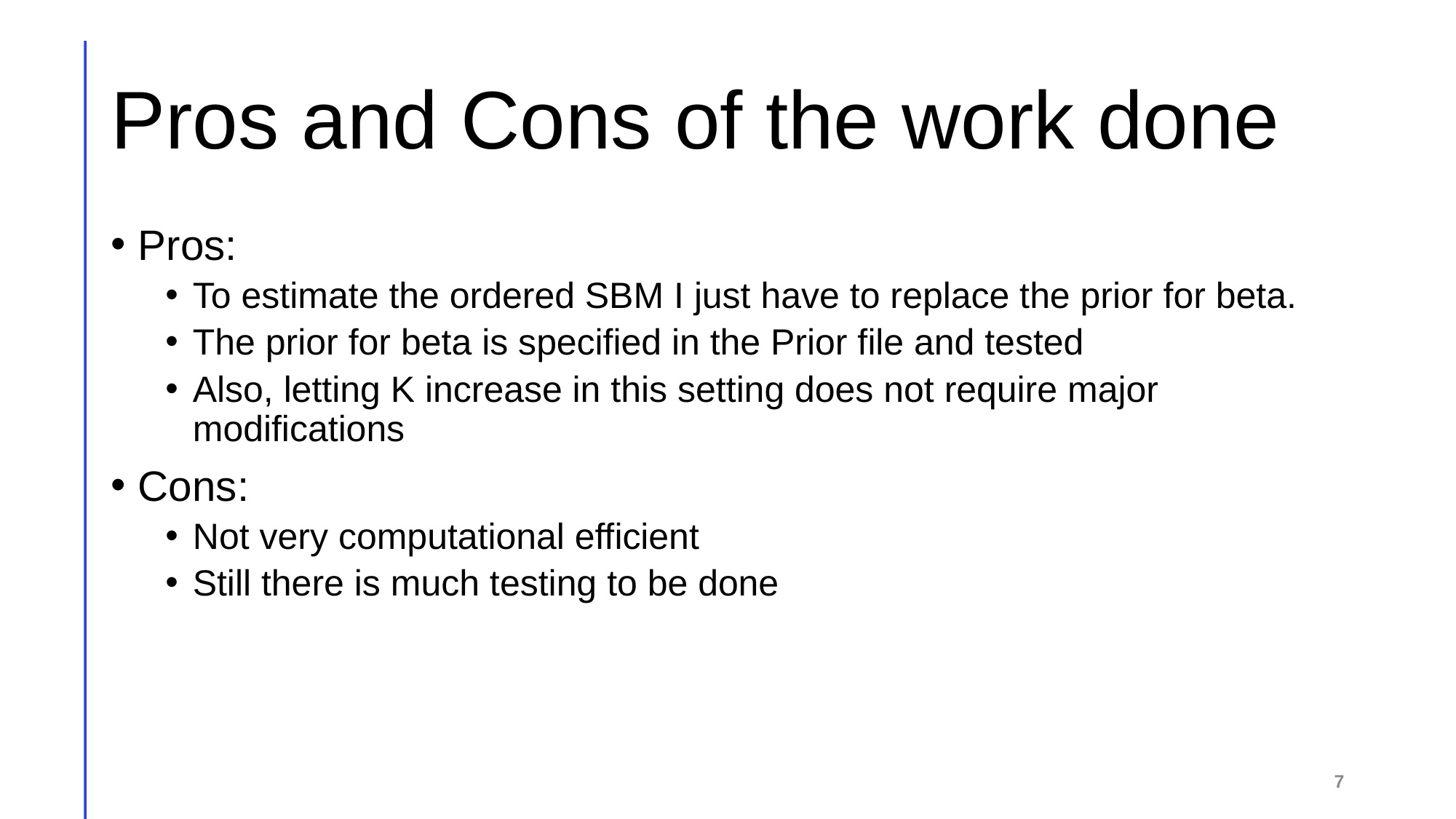

# Pros and Cons of the work done
Pros:
To estimate the ordered SBM I just have to replace the prior for beta.
The prior for beta is specified in the Prior file and tested
Also, letting K increase in this setting does not require major modifications
Cons:
Not very computational efficient
Still there is much testing to be done

7